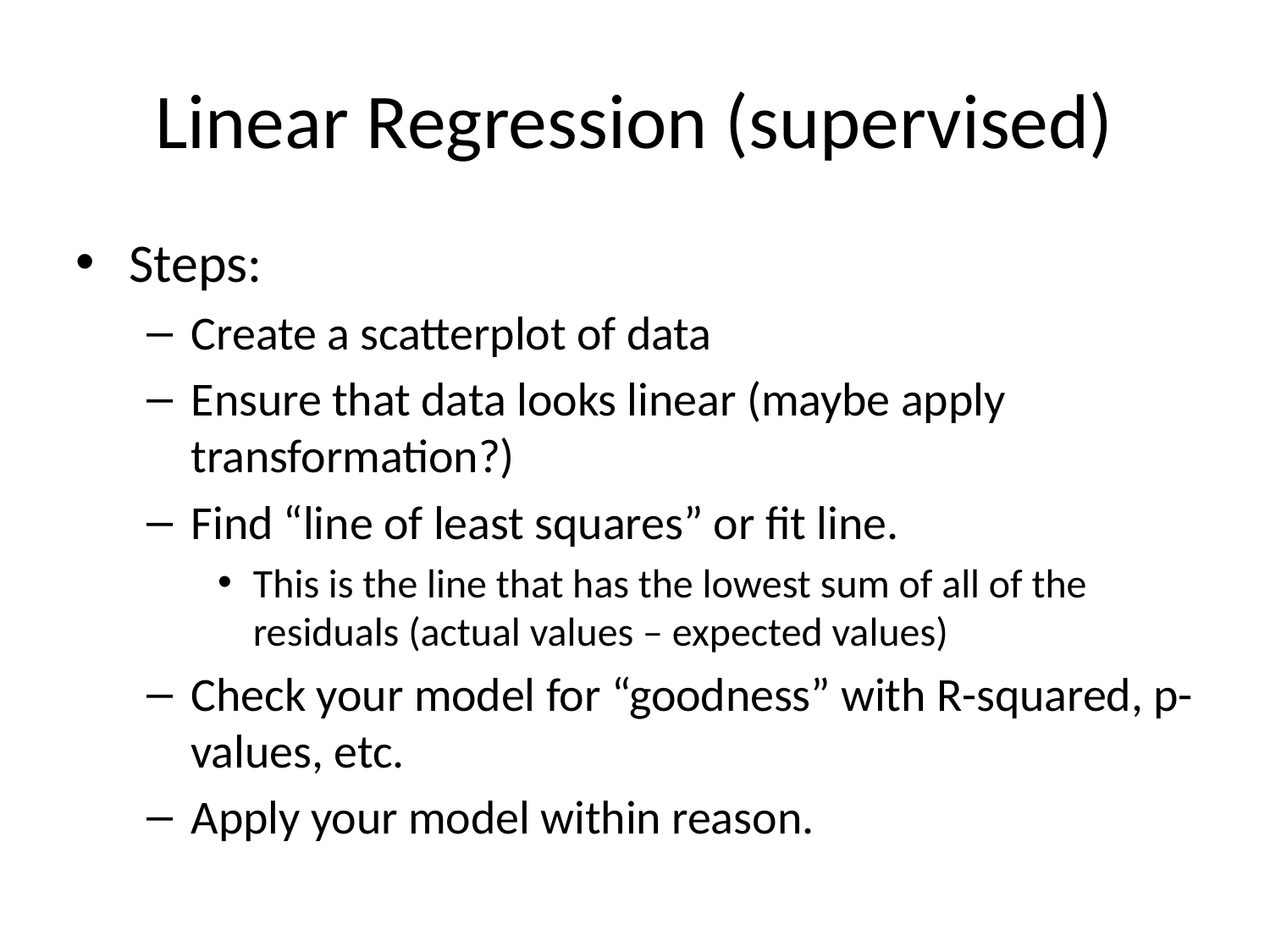

Linear Regression (supervised)
Steps:
Create a scatterplot of data
Ensure that data looks linear (maybe apply transformation?)
Find “line of least squares” or fit line.
This is the line that has the lowest sum of all of the residuals (actual values – expected values)
Check your model for “goodness” with R-squared, p-values, etc.
Apply your model within reason.